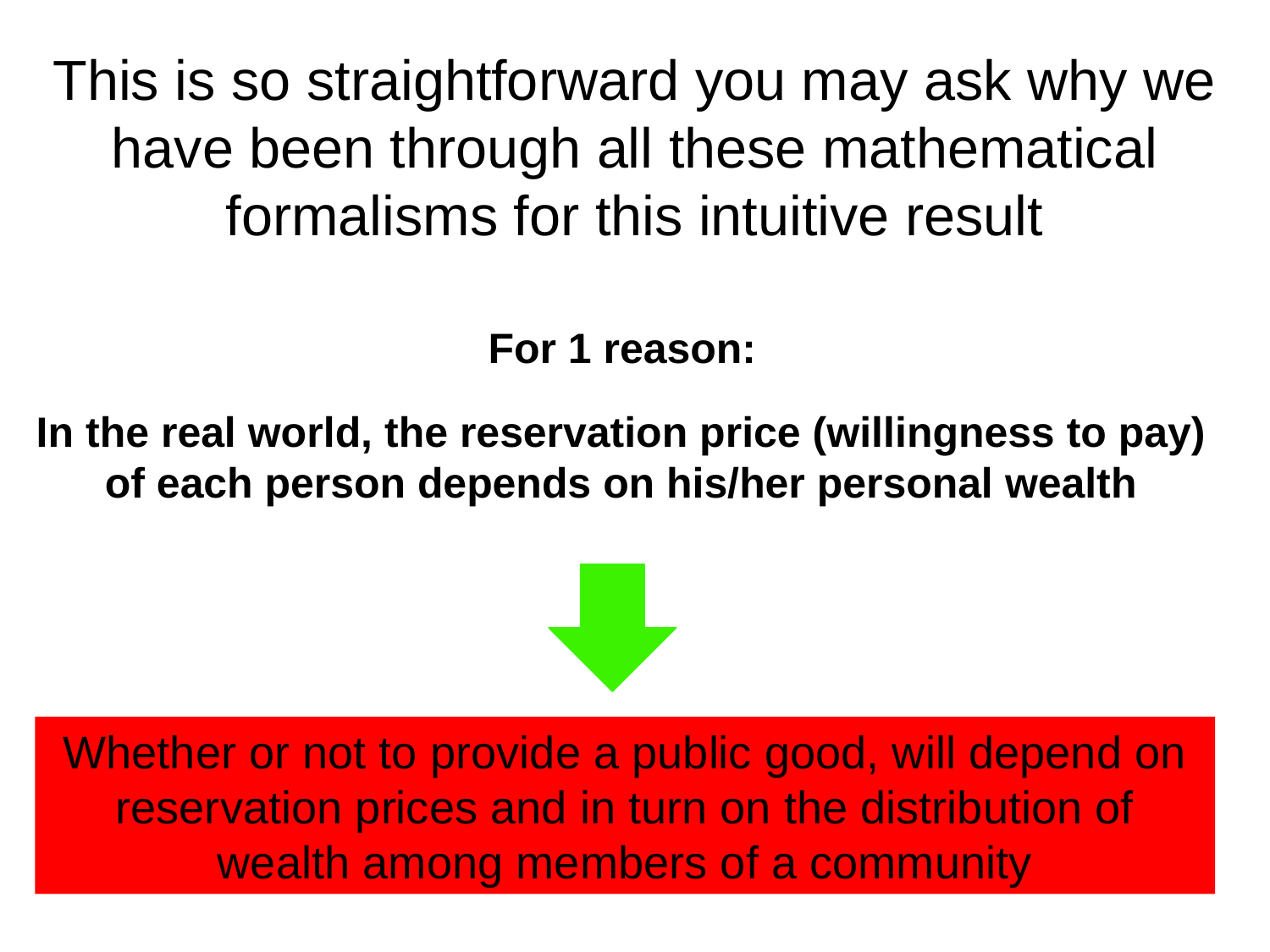

# This is so straightforward you may ask why we have been through all these mathematical formalisms for this intuitive result
For 1 reason:
In the real world, the reservation price (willingness to pay) of each person depends on his/her personal wealth

Whether or not to provide a public good, will depend on reservation prices and in turn on the distribution of wealth among members of a community